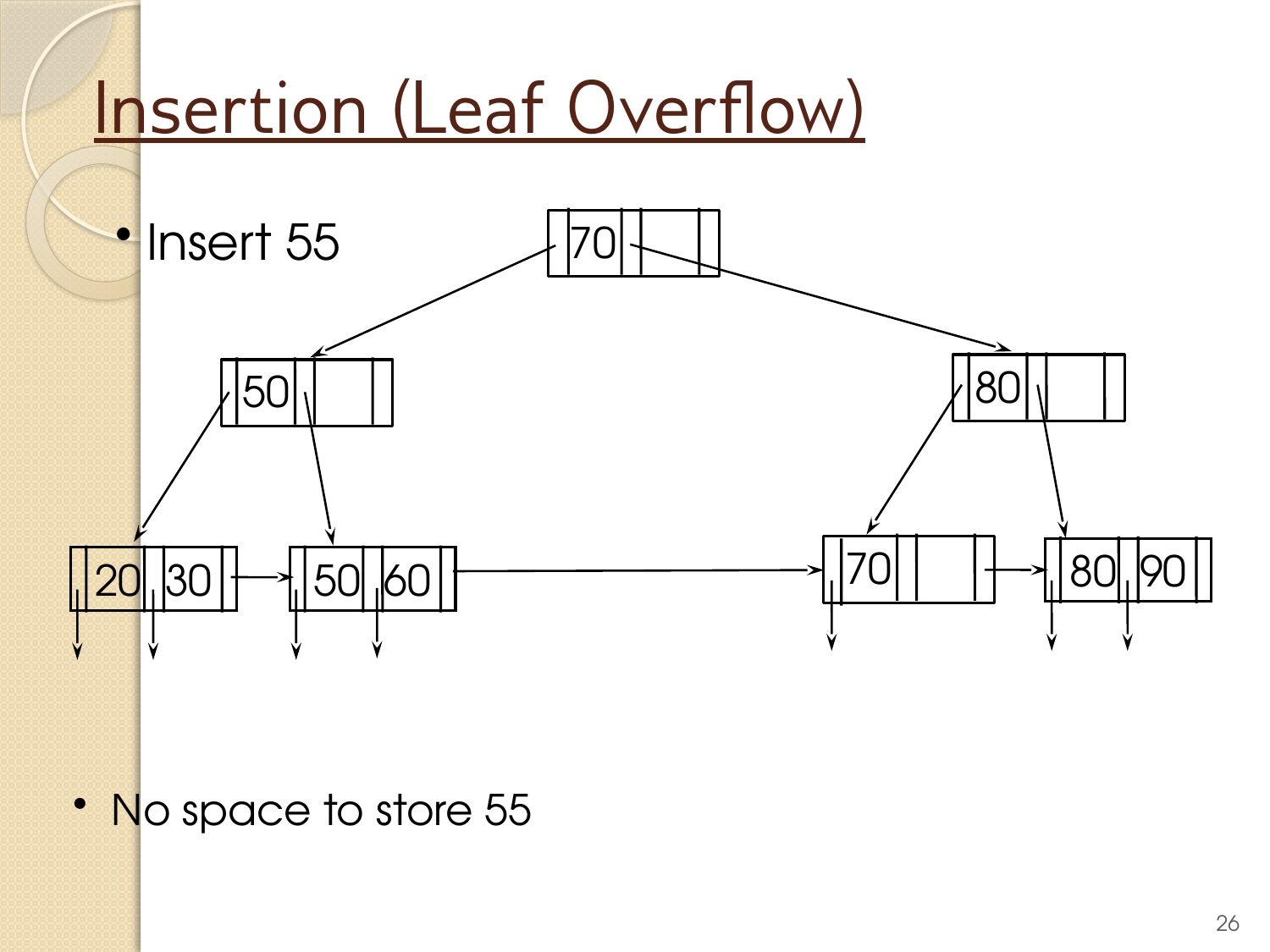

# Insertion (Leaf Overflow)
 Insert 55

70

80

50

70

 80  90

 20  30

 50  60

  No space to store 55
26